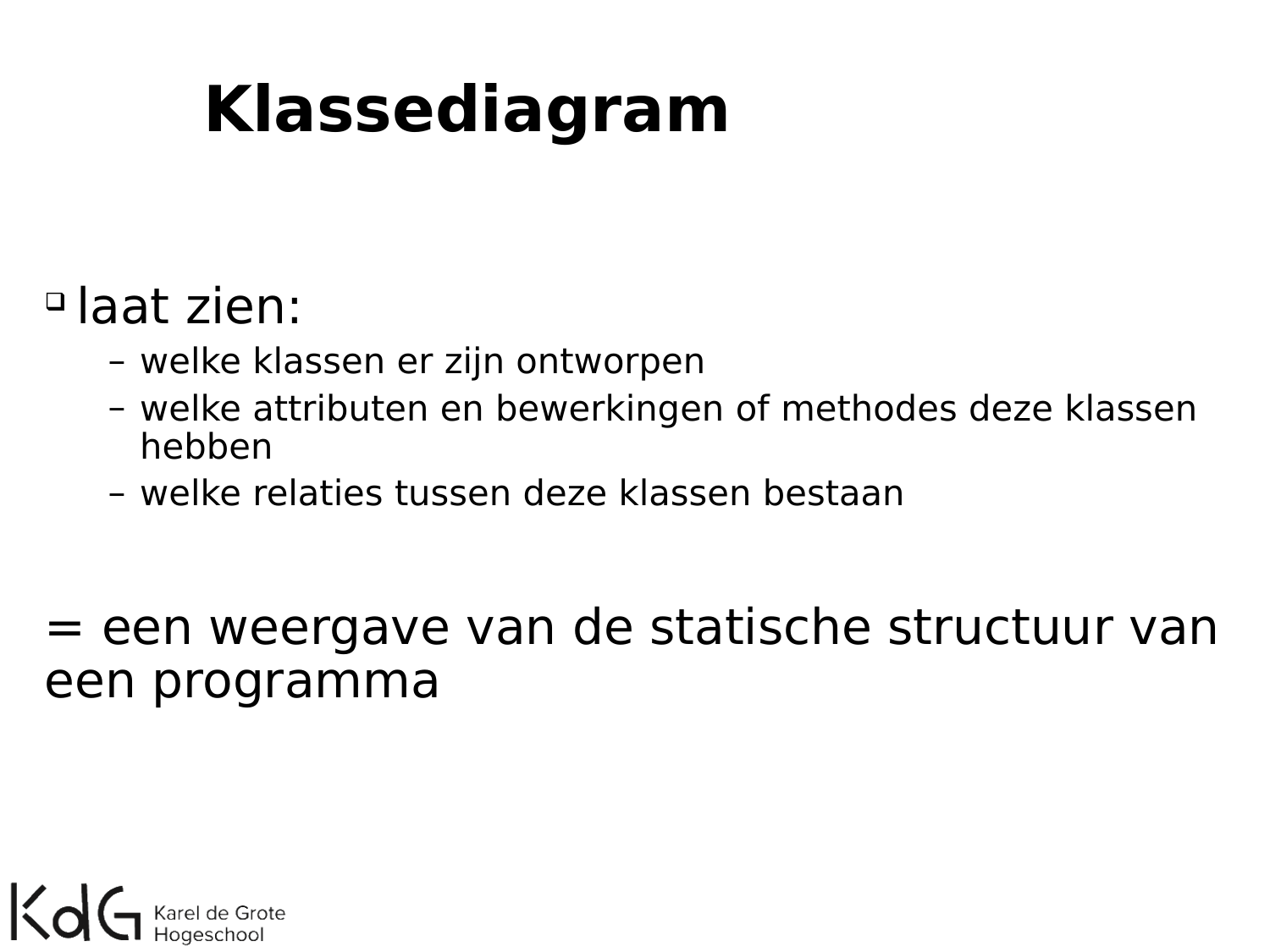

# Klassediagram
laat zien:
welke klassen er zijn ontworpen
welke attributen en bewerkingen of methodes deze klassen hebben
welke relaties tussen deze klassen bestaan

= een weergave van de statische structuur van een programma